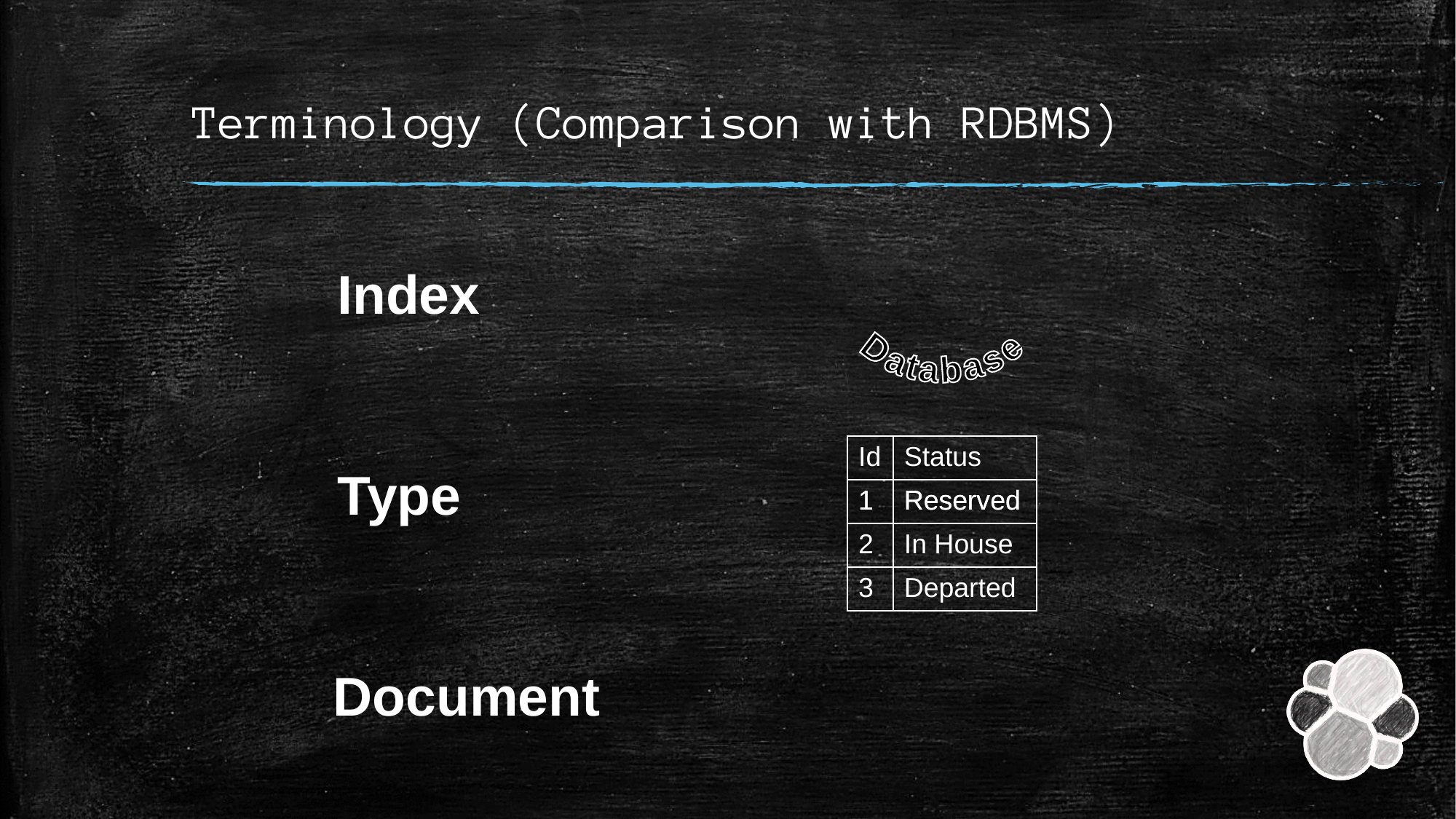

# Terminology (Comparison with RDBMS)
Database
Index
| Id | Status |
| --- | --- |
| 1 | Reserved |
| 2 | In House |
| 3 | Departed |
Type
| 1 | Reserved |
| --- | --- |
Document